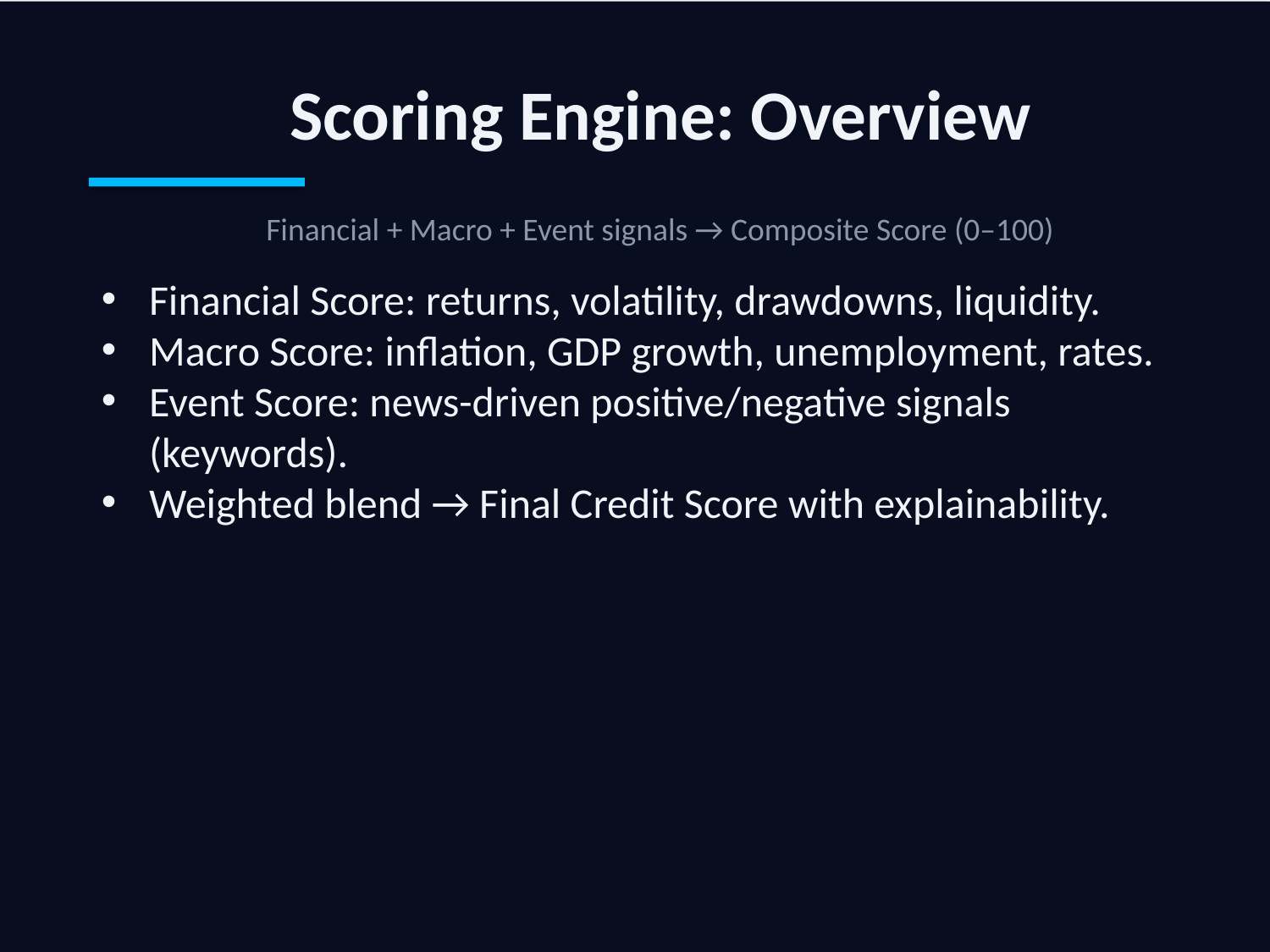

Scoring Engine: Overview

Financial + Macro + Event signals → Composite Score (0–100)
Financial Score: returns, volatility, drawdowns, liquidity.
Macro Score: inflation, GDP growth, unemployment, rates.
Event Score: news-driven positive/negative signals (keywords).
Weighted blend → Final Credit Score with explainability.